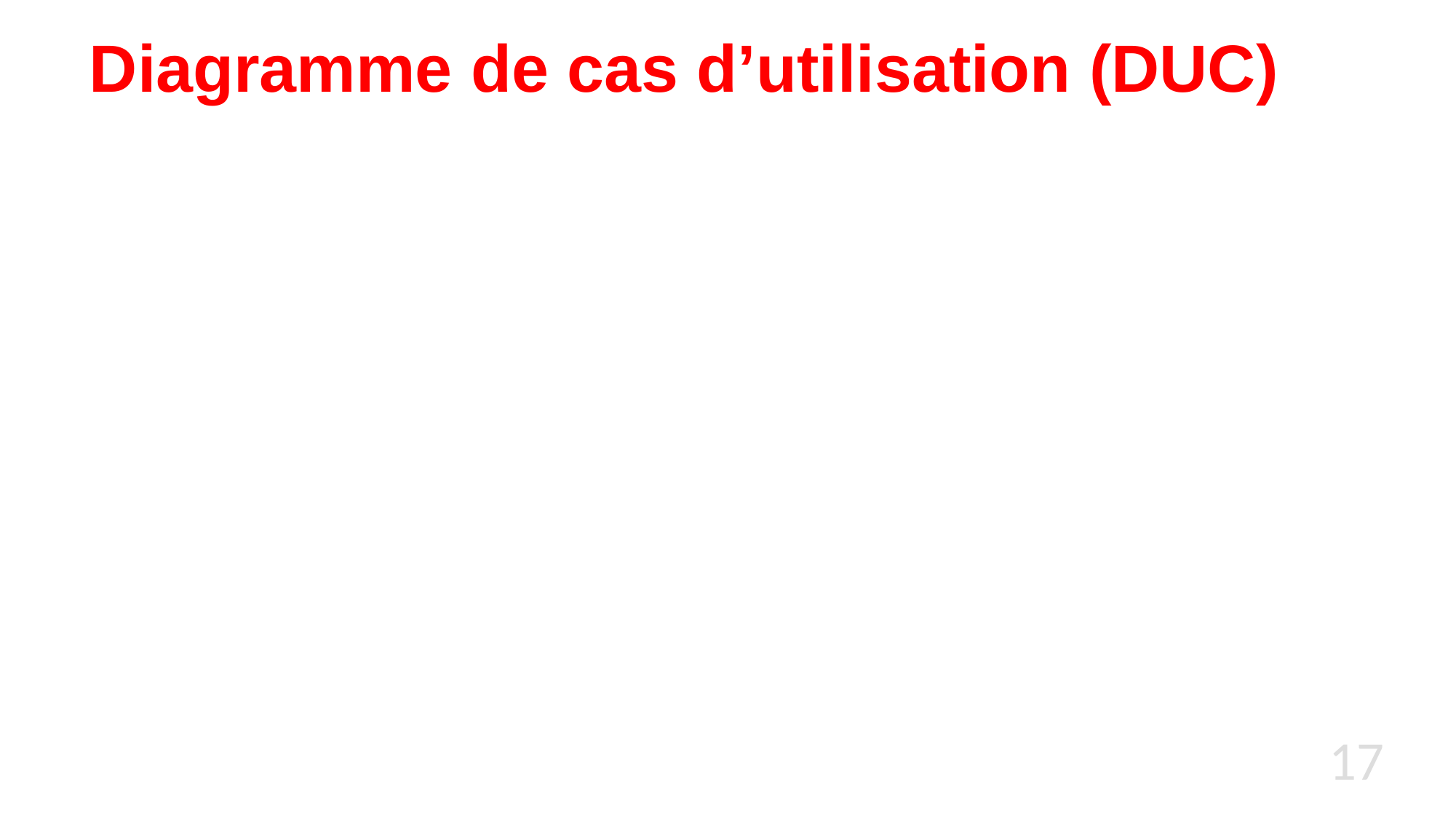

# Diagramme de cas d’utilisation (DUC)

17